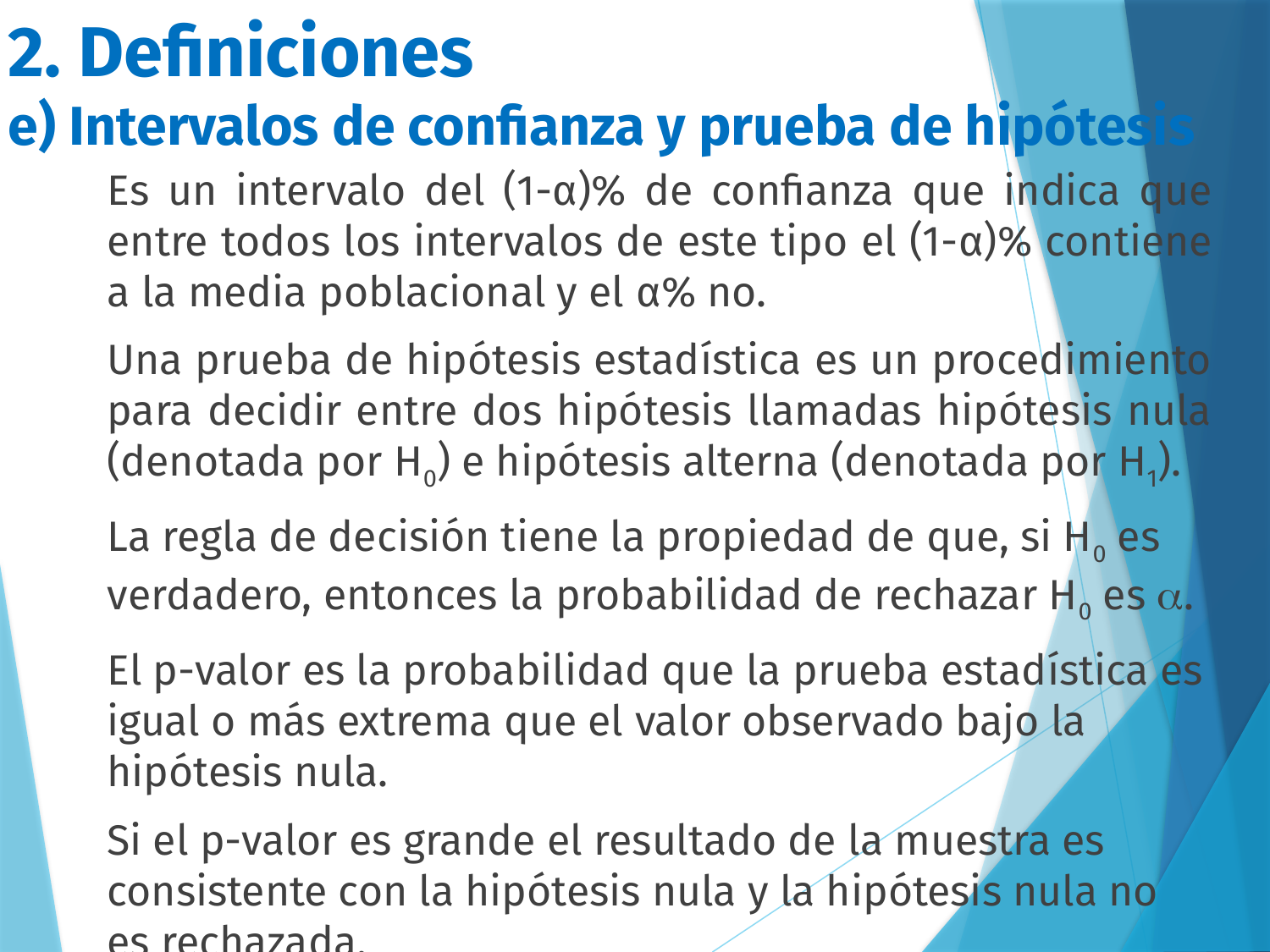

# 2. Definiciones e) Intervalos de confianza y prueba de hipótesis
Es un intervalo del (1-α)% de confianza que indica que entre todos los intervalos de este tipo el (1-α)% contiene a la media poblacional y el α% no.
Una prueba de hipótesis estadística es un procedimiento para decidir entre dos hipótesis llamadas hipótesis nula (denotada por H0) e hipótesis alterna (denotada por H1).
La regla de decisión tiene la propiedad de que, si H0 es verdadero, entonces la probabilidad de rechazar H0 es α.
El p-valor es la probabilidad que la prueba estadística es igual o más extrema que el valor observado bajo la hipótesis nula.
Si el p-valor es grande el resultado de la muestra es consistente con la hipótesis nula y la hipótesis nula no es rechazada.